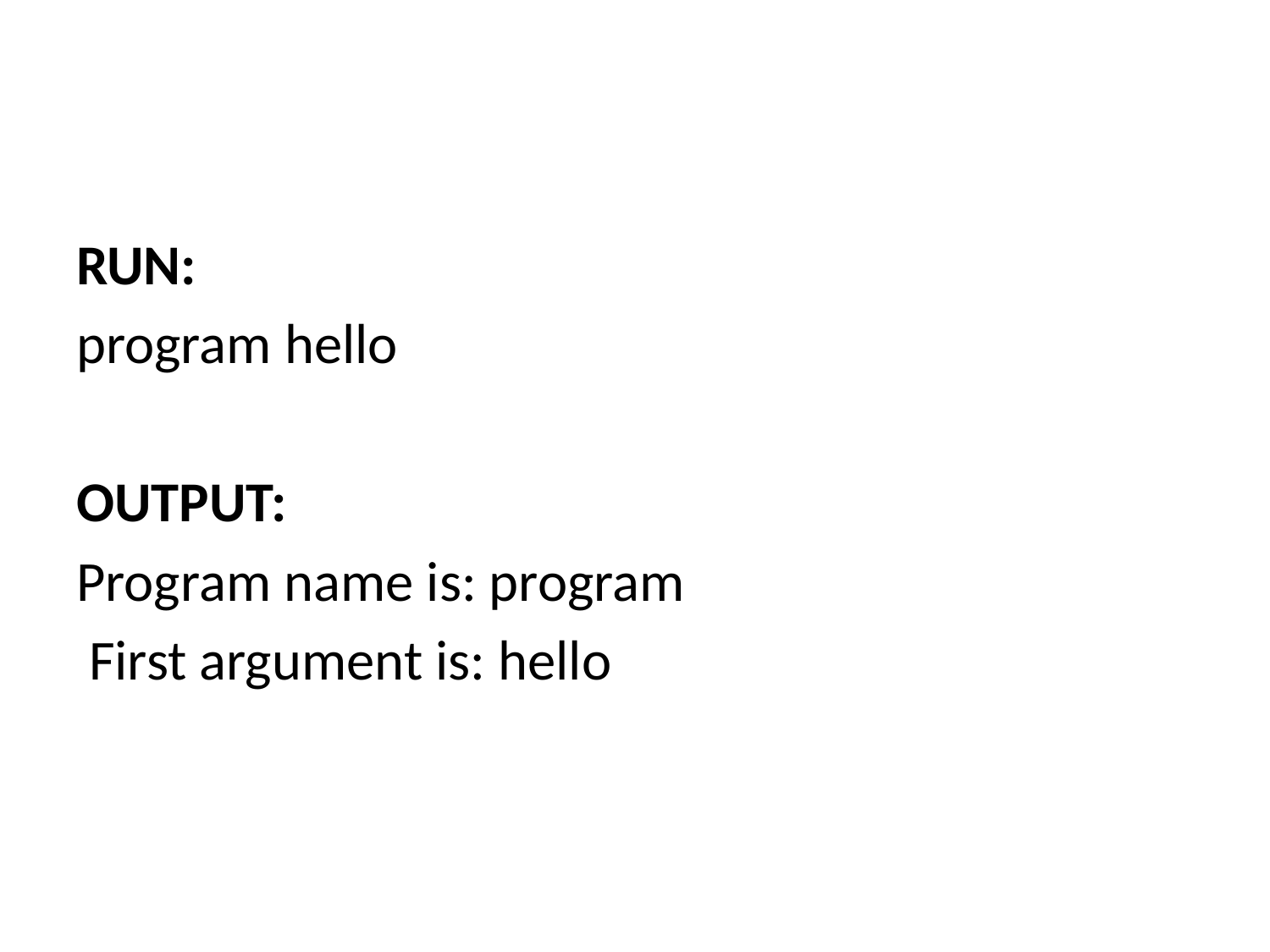

#
RUN:
program hello

OUTPUT:
Program name is: program
 First argument is: hello